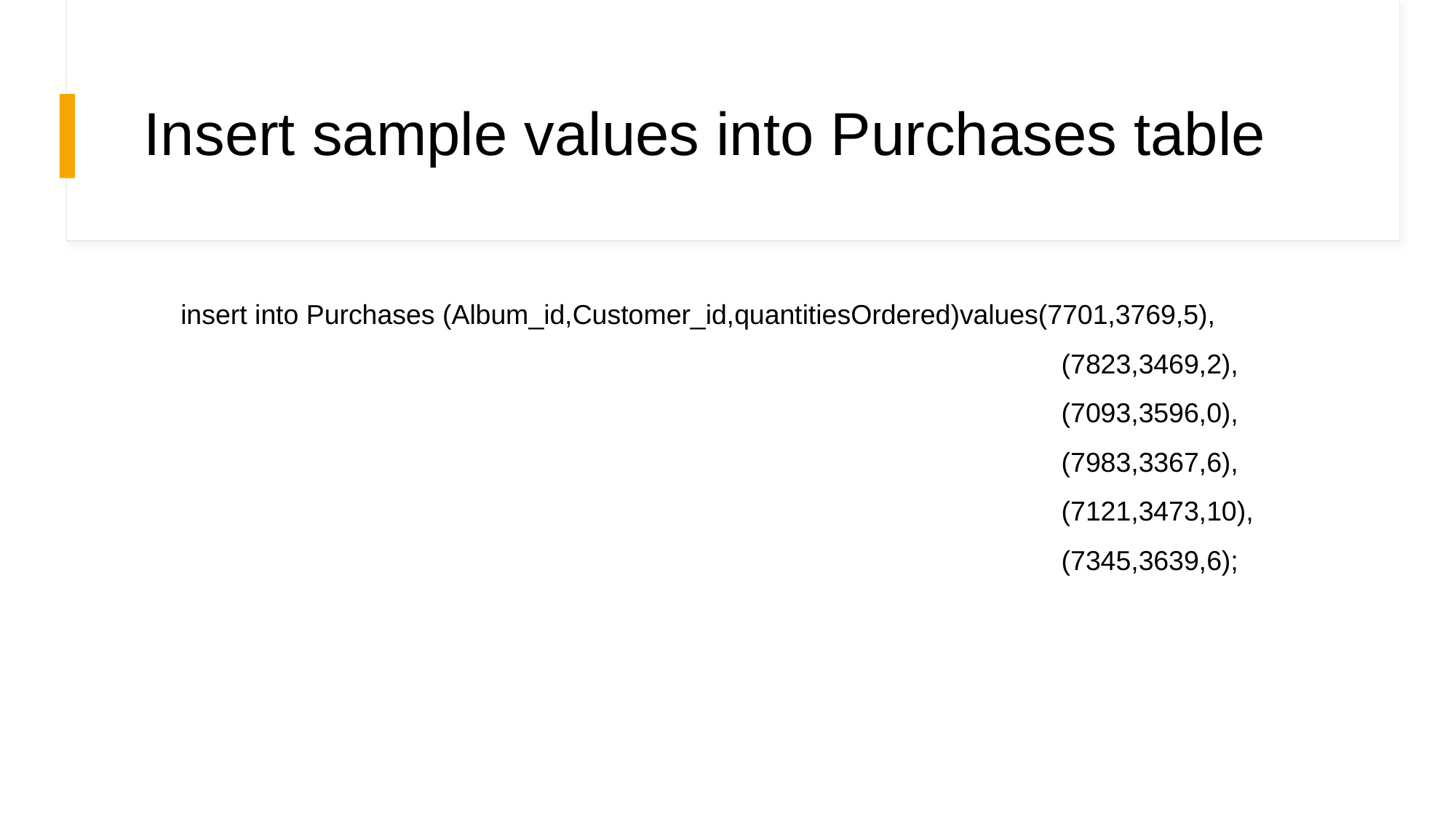

# Insert sample values into Purchases table
insert into Purchases (Album_id,Customer_id,quantitiesOrdered)values(7701,3769,5),										 (7823,3469,2),										 (7093,3596,0),										 (7983,3367,6),										 (7121,3473,10),										 (7345,3639,6);